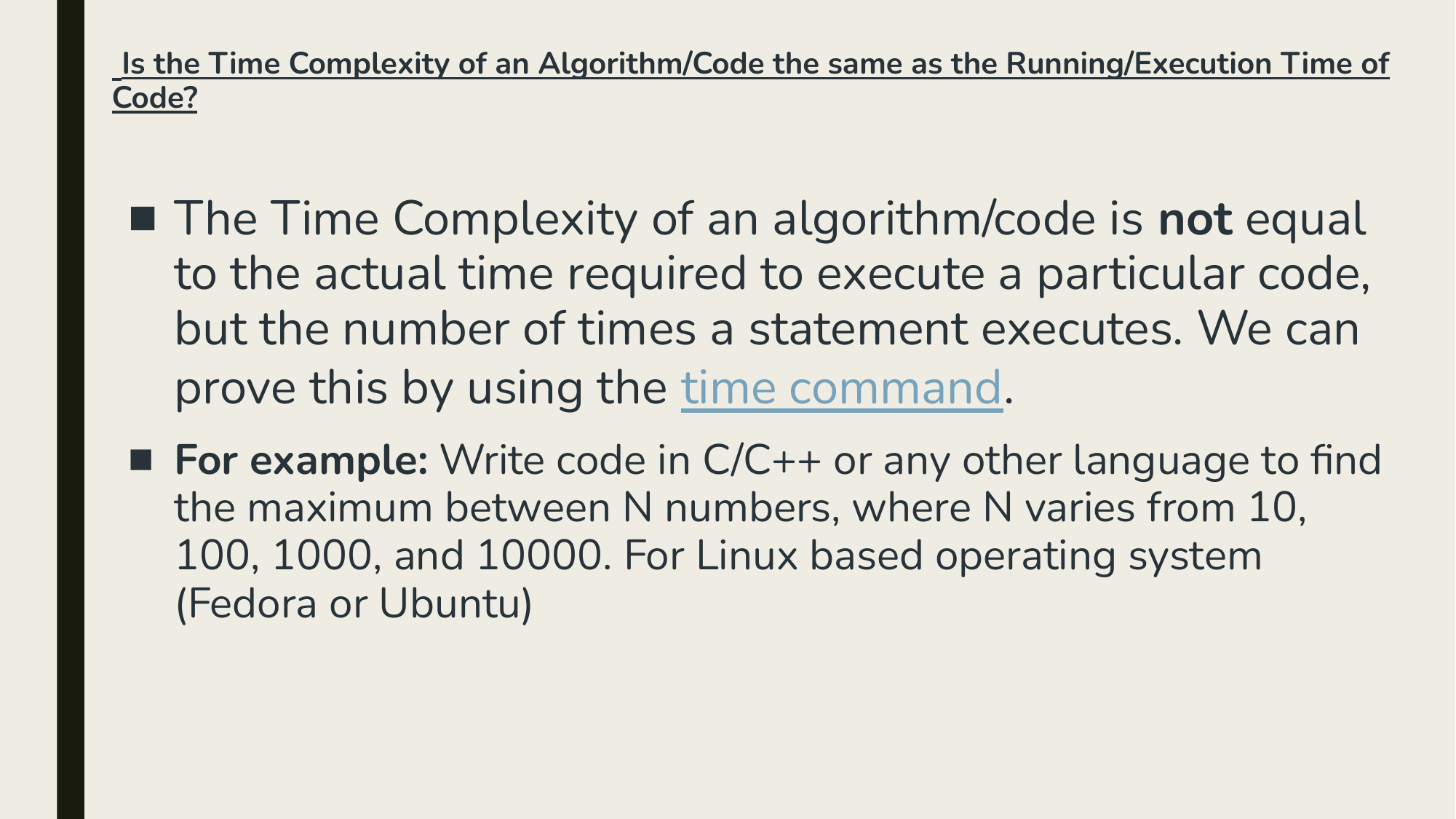

# Is the Time Complexity of an Algorithm/Code the same as the Running/Execution Time of Code?
The Time Complexity of an algorithm/code is not equal to the actual time required to execute a particular code, but the number of times a statement executes. We can prove this by using the time command.
For example: Write code in C/C++ or any other language to find the maximum between N numbers, where N varies from 10, 100, 1000, and 10000. For Linux based operating system (Fedora or Ubuntu)